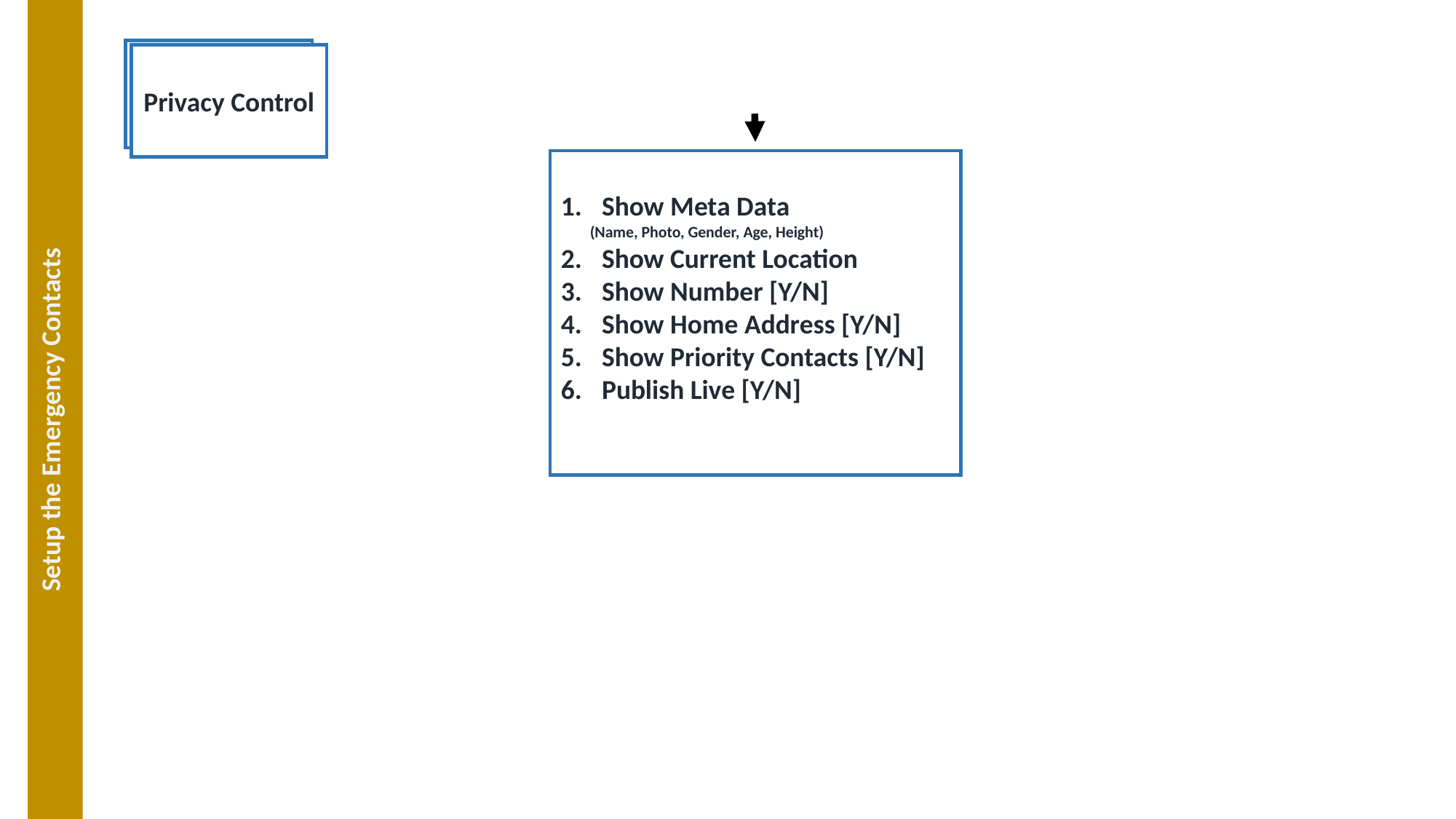

Setup the Emergency Contacts

Privacy Control
Show Meta Data
        (Name, Photo, Gender, Age, Height)
Show Current Location
Show Number [Y/N]
Show Home Address [Y/N]
Show Priority Contacts [Y/N]
Publish Live [Y/N]